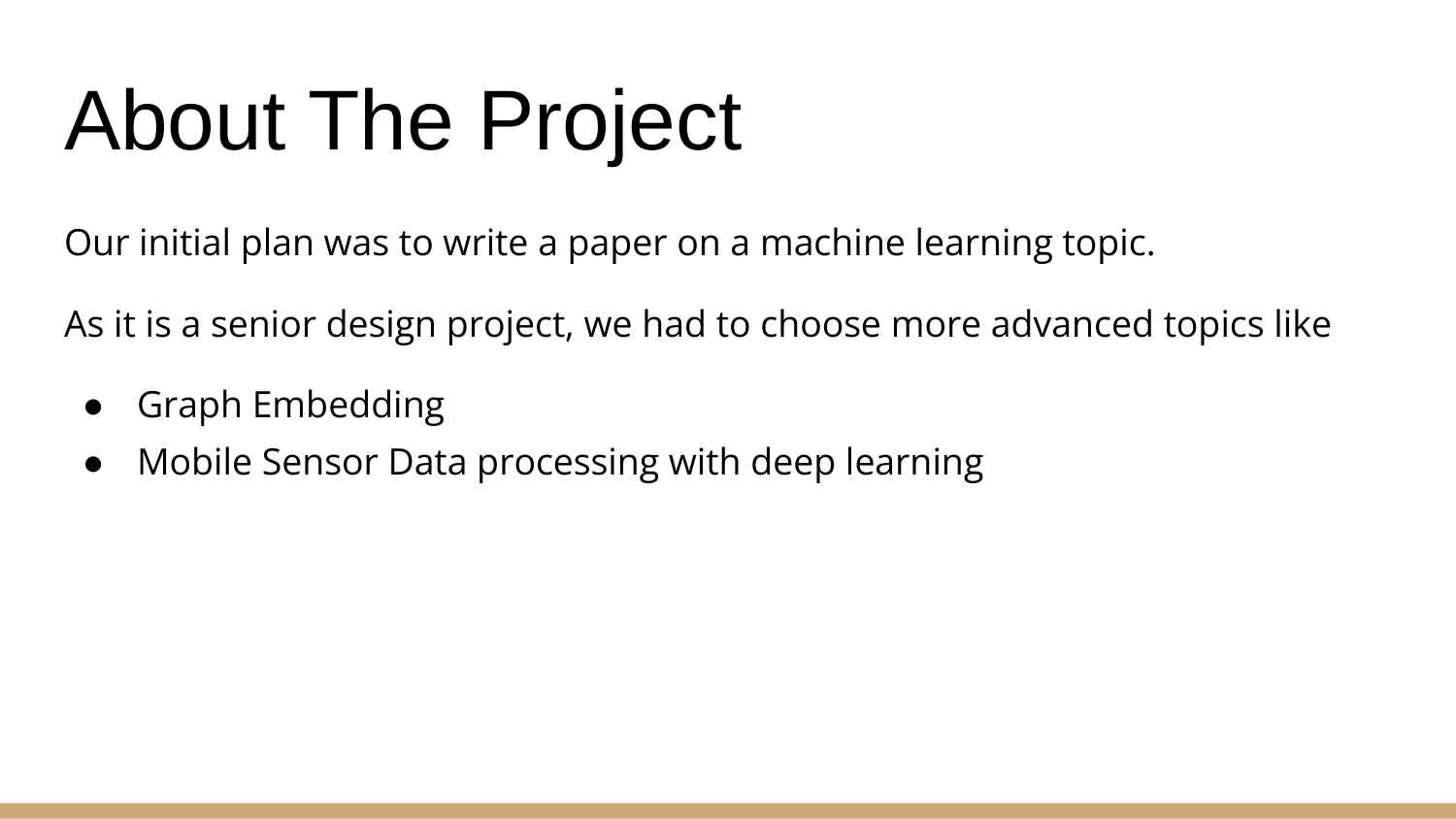

# About The Project
Our initial plan was to write a paper on a machine learning topic.
As it is a senior design project, we had to choose more advanced topics like
Graph Embedding
Mobile Sensor Data processing with deep learning